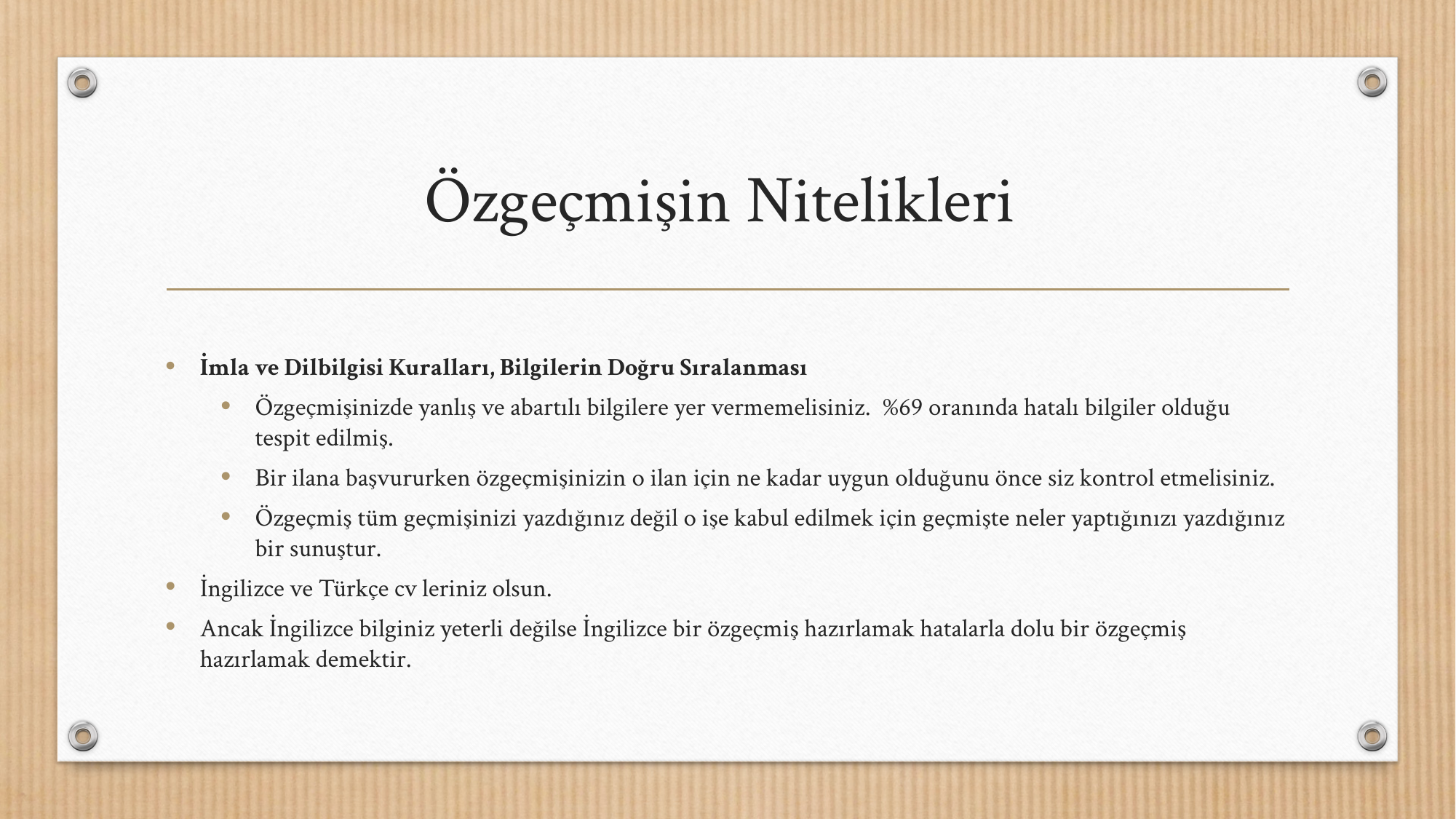

# Özgeçmişin Nitelikleri

İmla ve Dilbilgisi Kuralları, Bilgilerin Doğru Sıralanması
Özgeçmişinizde yanlış ve abartılı bilgilere yer vermemelisiniz.  %69 oranında hatalı bilgiler olduğu tespit edilmiş.
Bir ilana başvururken özgeçmişinizin o ilan için ne kadar uygun olduğunu önce siz kontrol etmelisiniz.
Özgeçmiş tüm geçmişinizi yazdığınız değil o işe kabul edilmek için geçmişte neler yaptığınızı yazdığınız bir sunuştur.
İngilizce ve Türkçe cv leriniz olsun.
Ancak İngilizce bilginiz yeterli değilse İngilizce bir özgeçmiş hazırlamak hatalarla dolu bir özgeçmiş hazırlamak demektir.